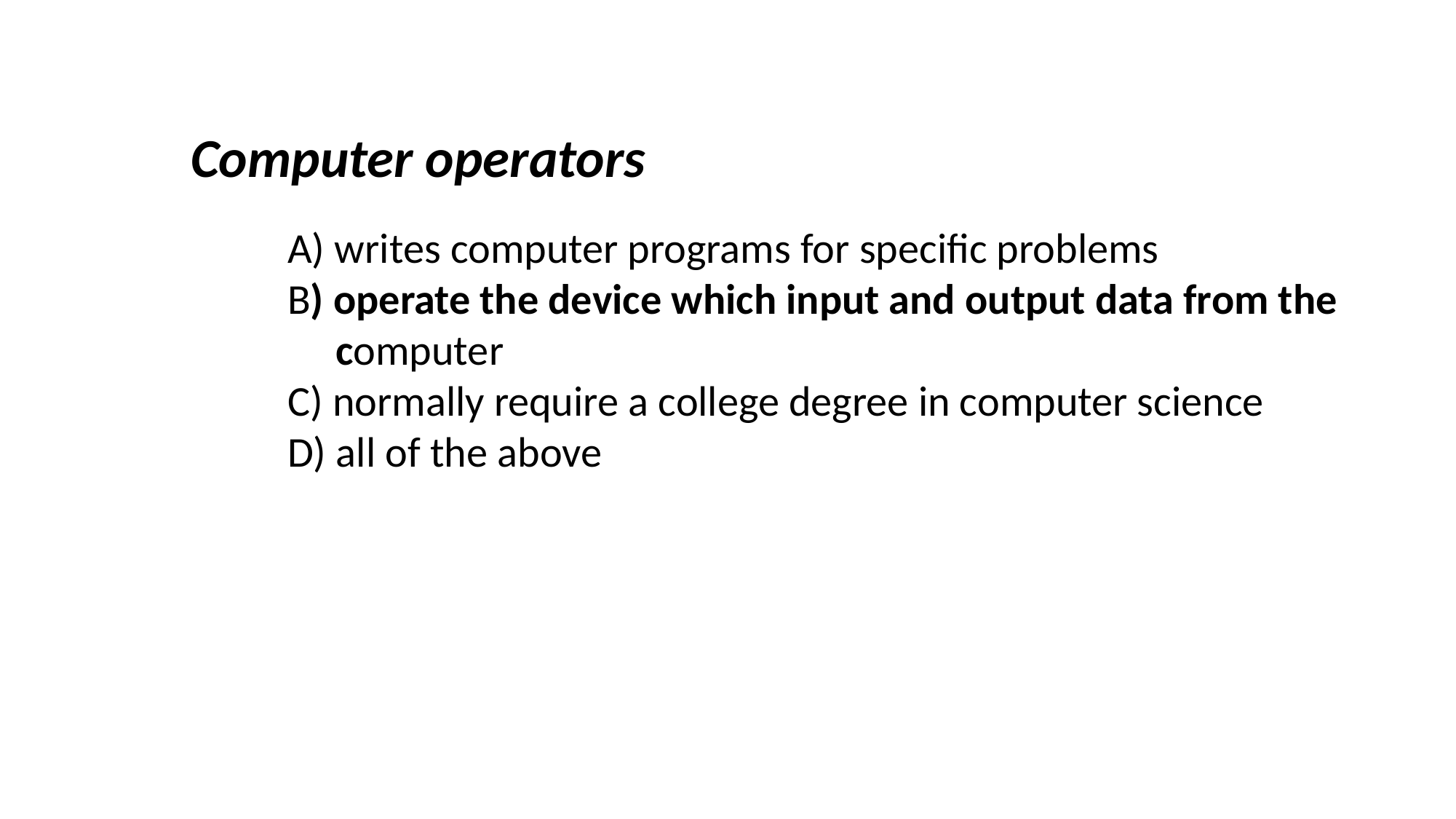

Computer operators

	A) writes computer programs for specific problems
	B) operate the device which input and output data from the 		     computer
	C) normally require a college degree in computer science
	D) all of the above